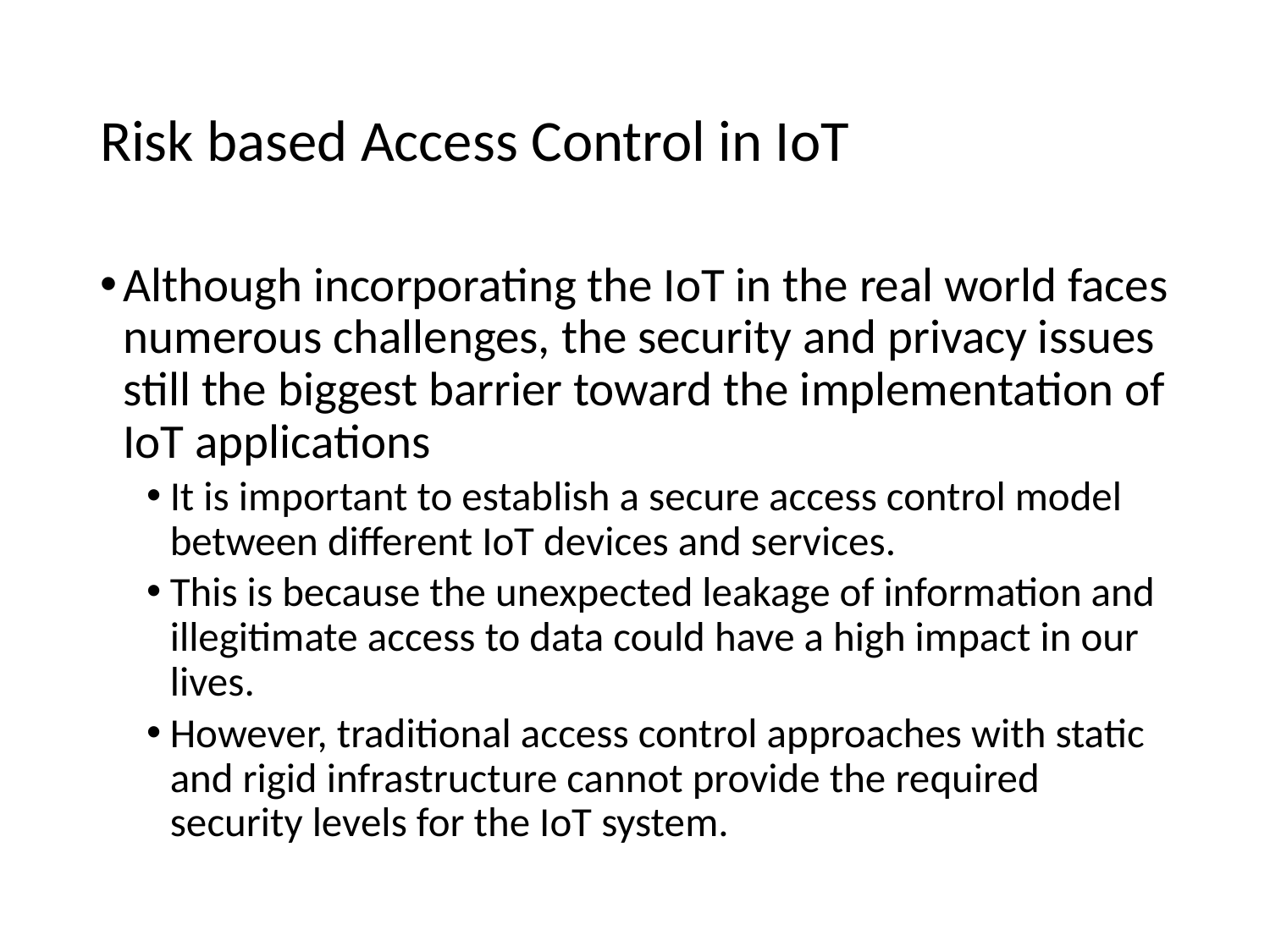

# Risk based Access Control in IoT
Although incorporating the IoT in the real world faces numerous challenges, the security and privacy issues still the biggest barrier toward the implementation of IoT applications
It is important to establish a secure access control model between different IoT devices and services.
This is because the unexpected leakage of information and illegitimate access to data could have a high impact in our lives.
However, traditional access control approaches with static and rigid infrastructure cannot provide the required security levels for the IoT system.